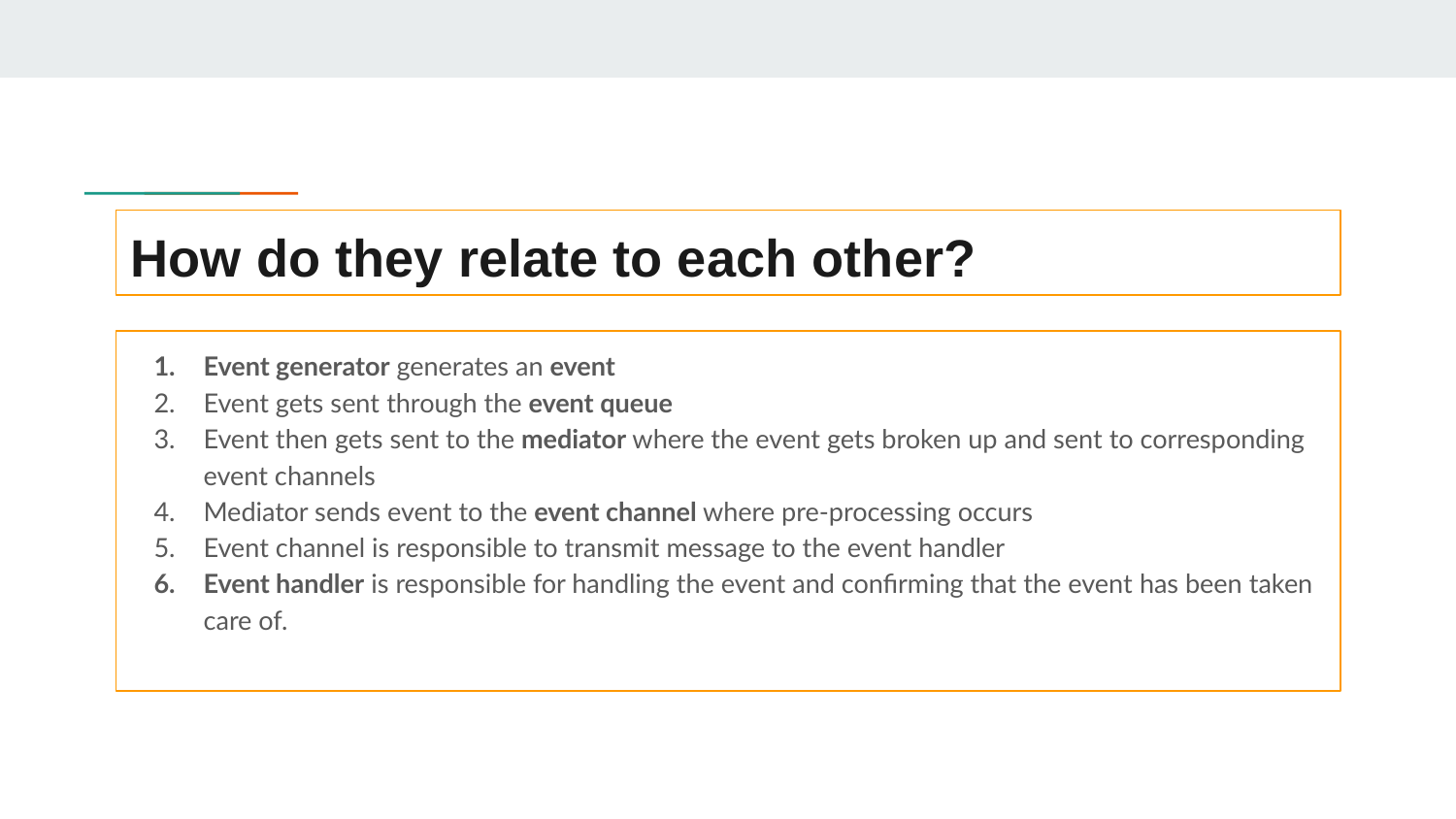

# How do they relate to each other?
Event generator generates an event
Event gets sent through the event queue
Event then gets sent to the mediator where the event gets broken up and sent to corresponding event channels
Mediator sends event to the event channel where pre-processing occurs
Event channel is responsible to transmit message to the event handler
Event handler is responsible for handling the event and confirming that the event has been taken care of.